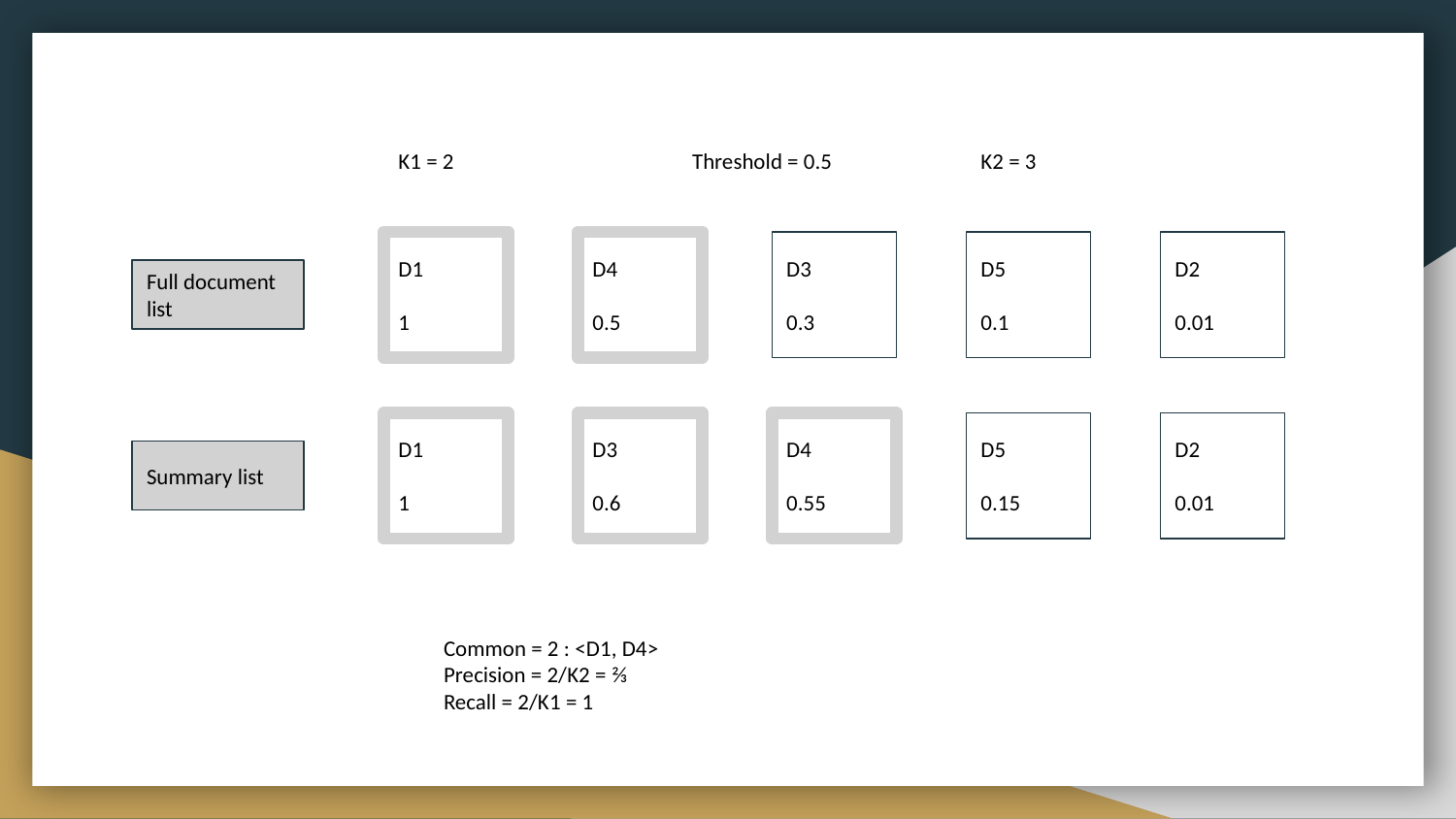

K1 = 2
Threshold = 0.5
K2 = 3

D1

1

D4

0.5
D3

0.3
D5

0.1
D2

0.01
Full document list

D1

1

D3

0.6

D4

0.55
D5

0.15
D2

0.01
Summary list
Common = 2 : <D1, D4>
Precision = 2/K2 = ⅔
Recall = 2/K1 = 1